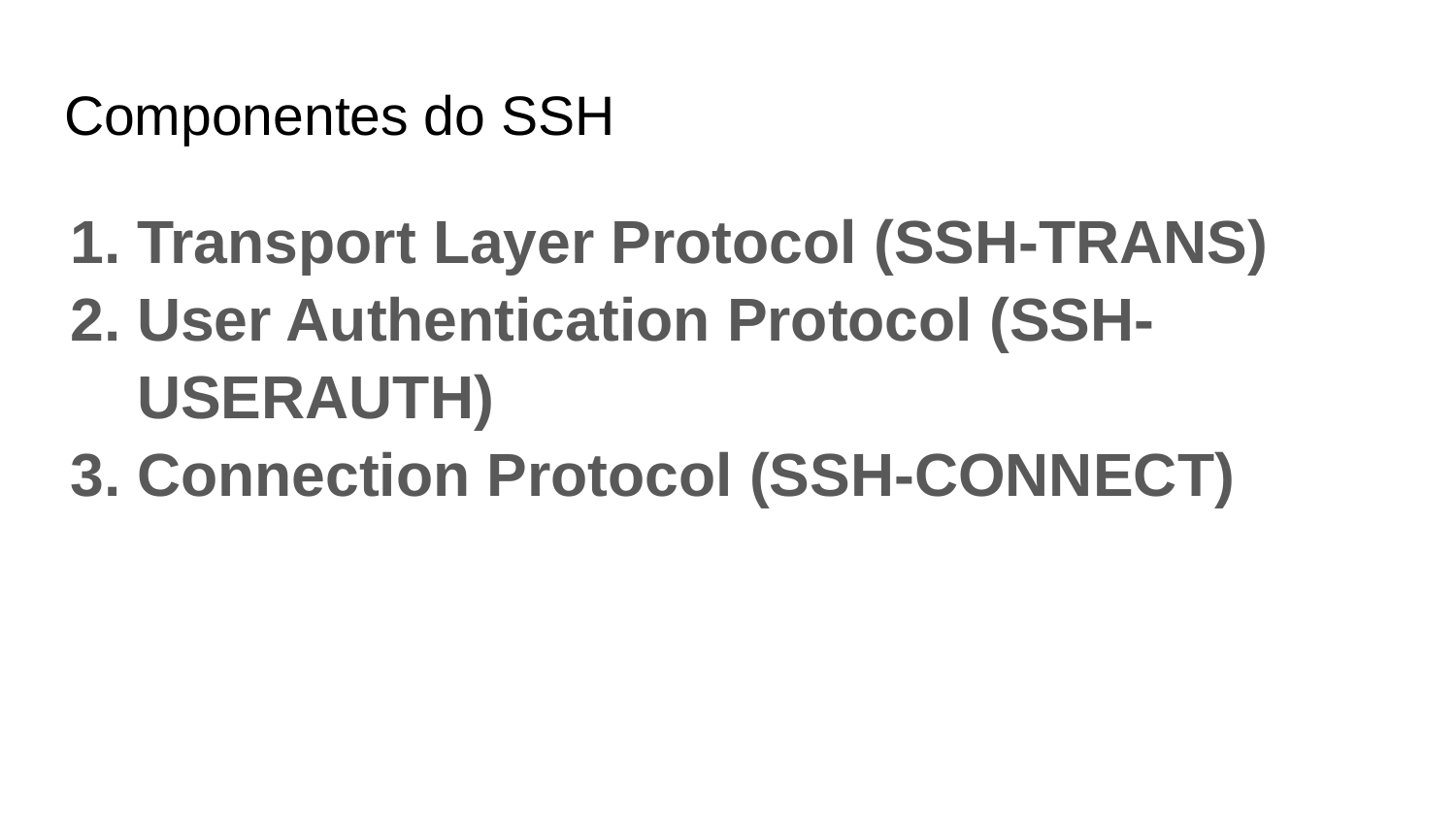

# Componentes do SSH
Transport Layer Protocol (SSH-TRANS)
User Authentication Protocol (SSH-USERAUTH)
Connection Protocol (SSH-CONNECT)